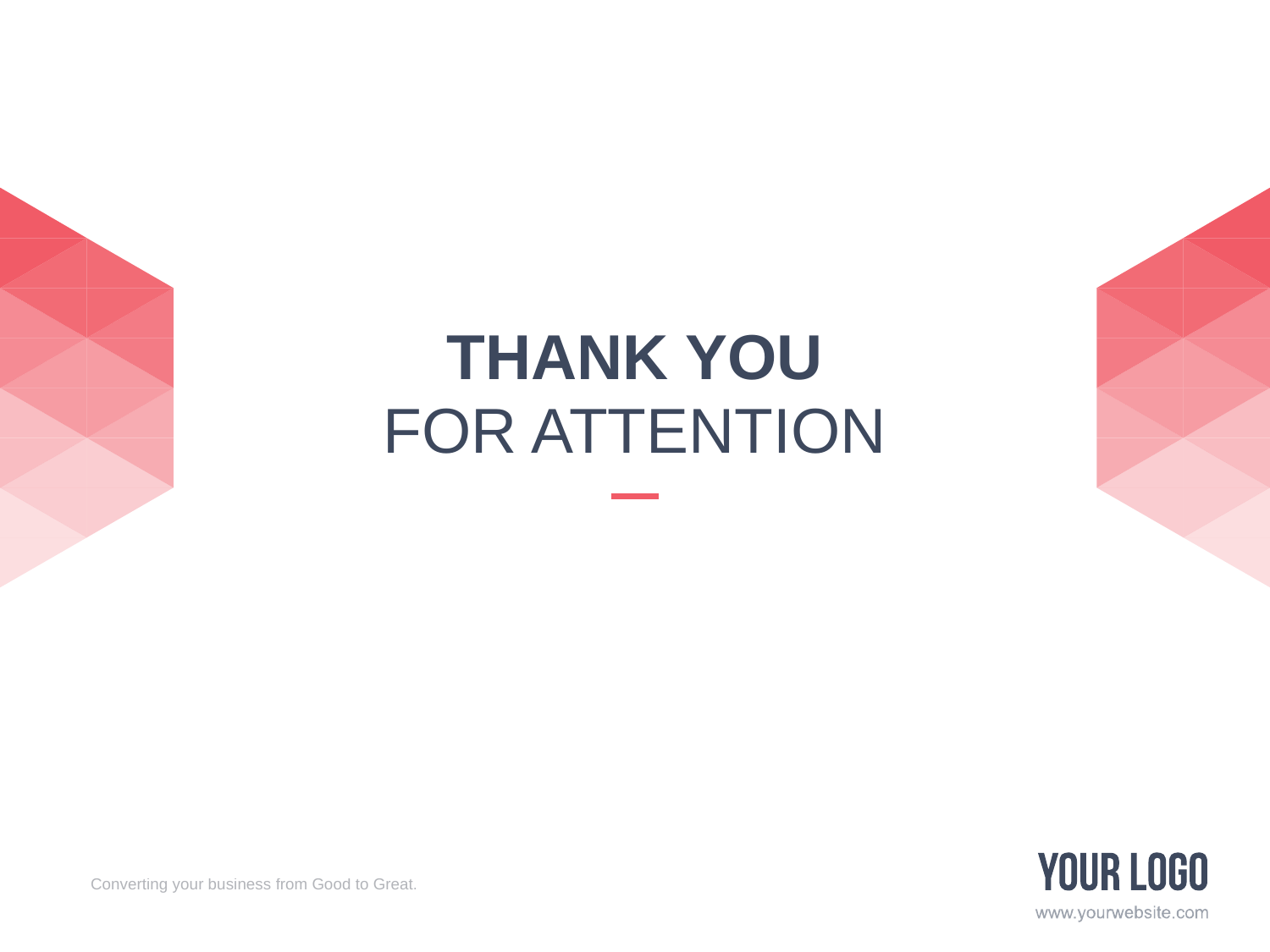

# THANK YOU FOR ATTENTION
Converting your business from Good to Great.